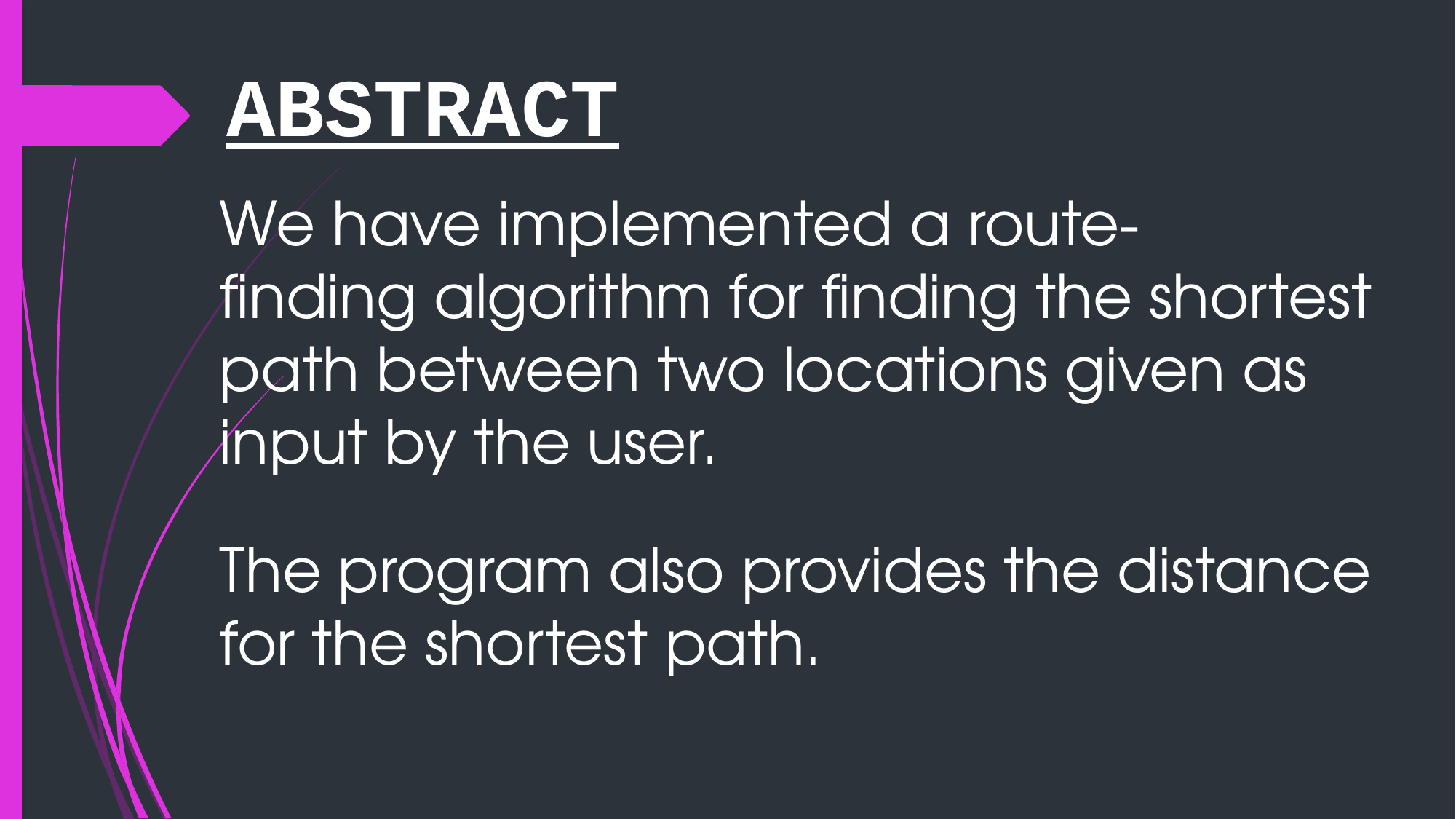

ABSTRACT

We have implemented a route-finding algorithm for finding the shortest path between two locations given as input by the user.

The program also provides the distance for the shortest path.